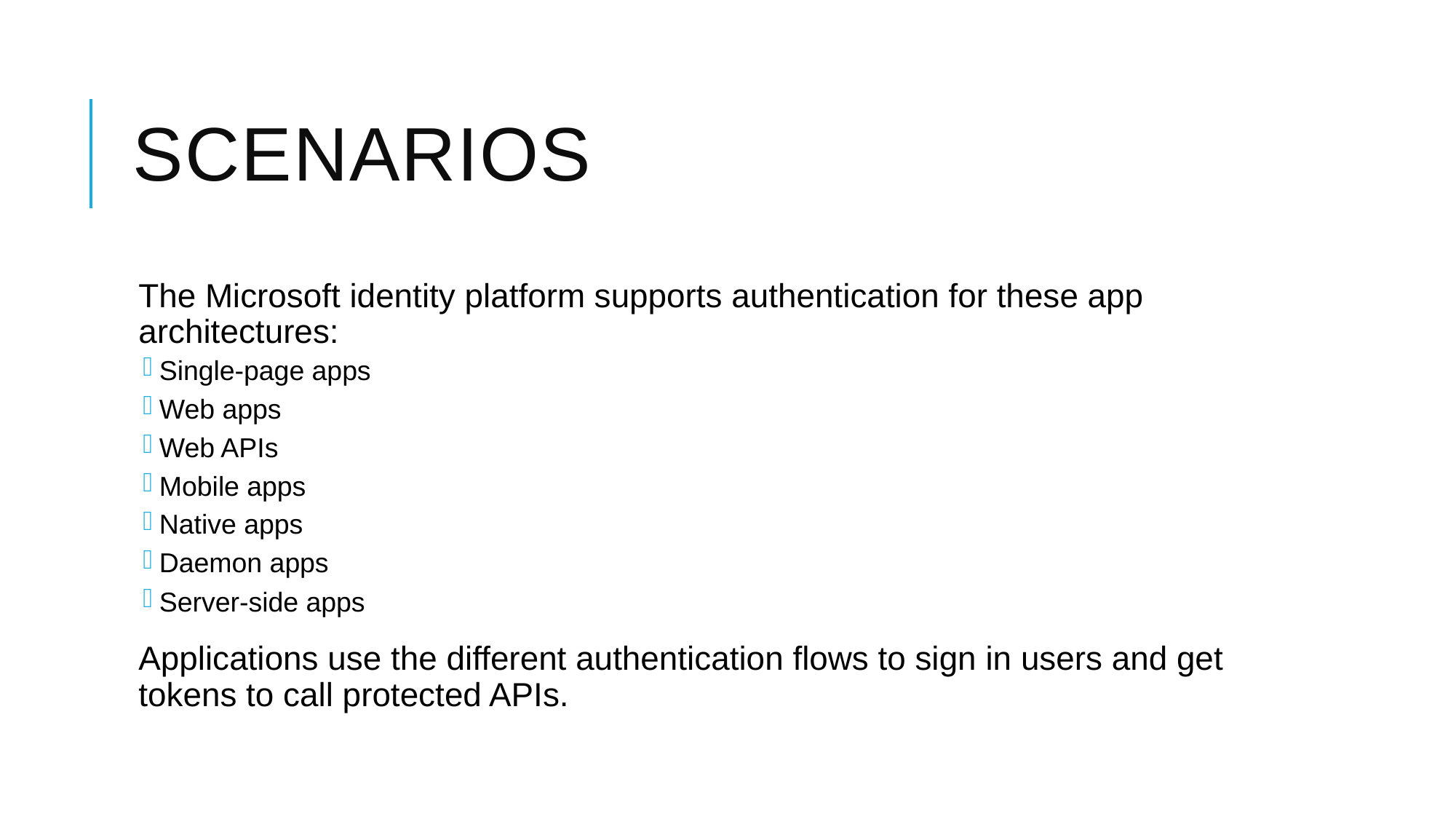

# scenarios
The Microsoft identity platform supports authentication for these app architectures:
Single-page apps
Web apps
Web APIs
Mobile apps
Native apps
Daemon apps
Server-side apps
Applications use the different authentication flows to sign in users and get tokens to call protected APIs.